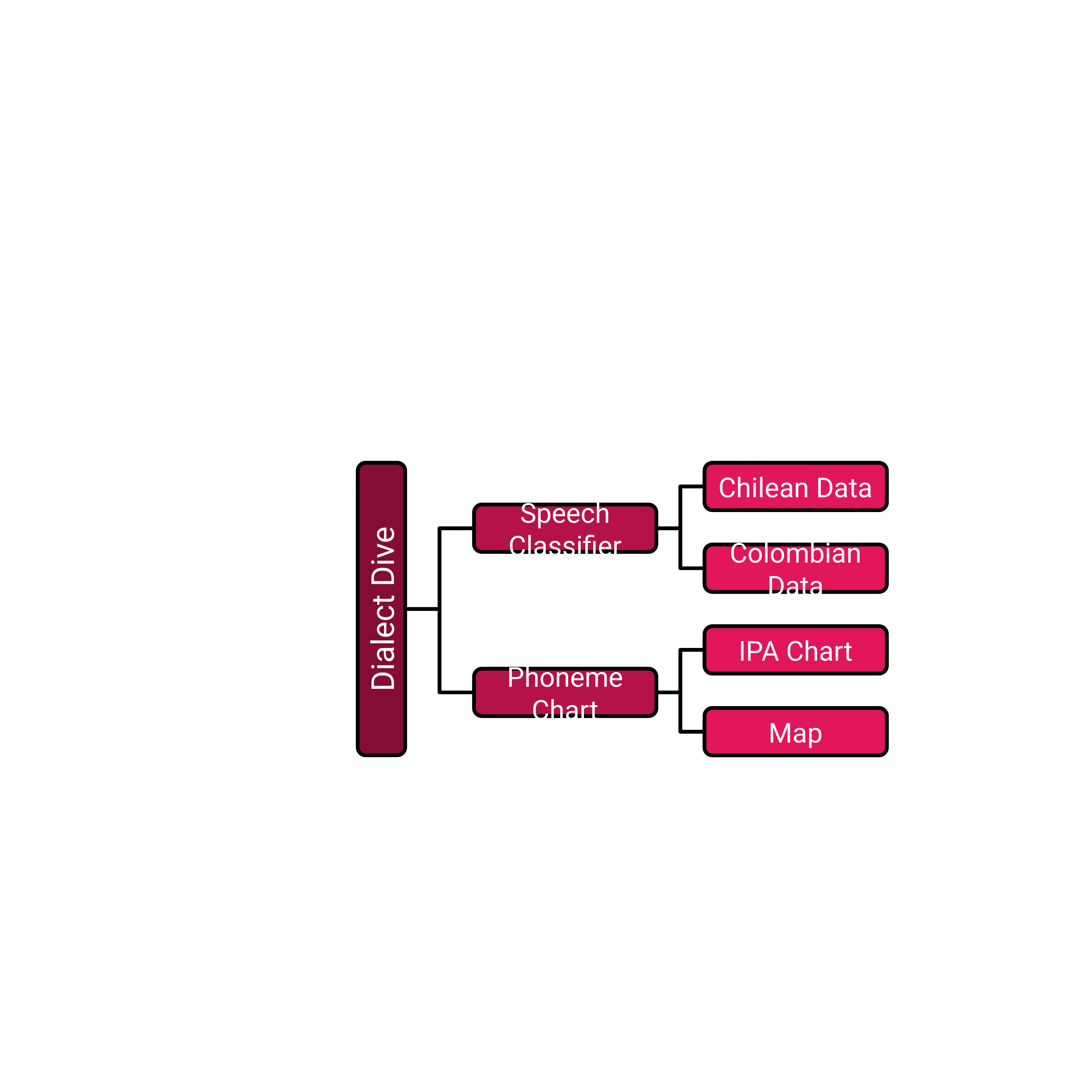

Chilean Data
Speech Classifier
Colombian Data
Dialect Dive
IPA Chart
Phoneme Chart
Map